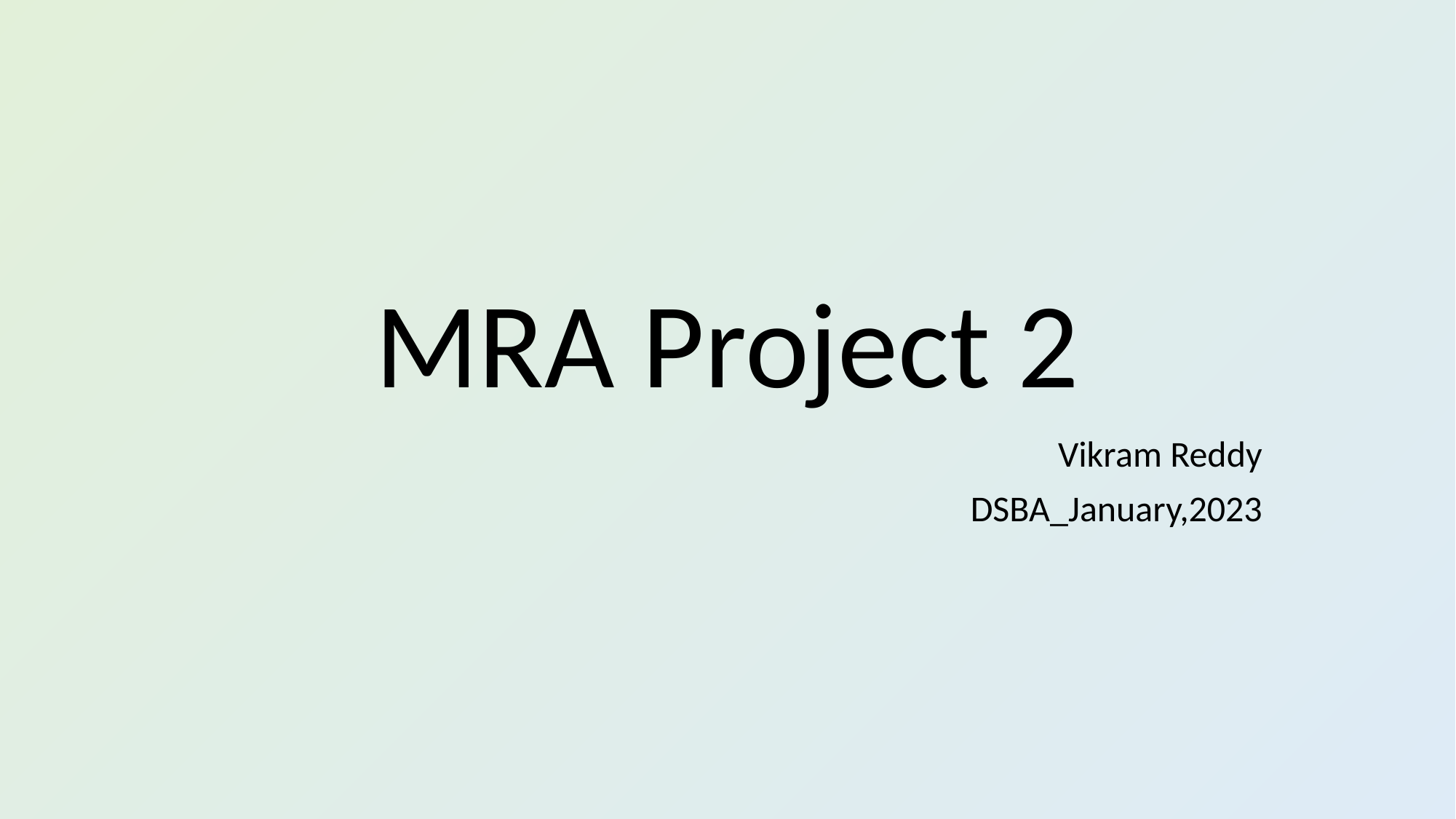

# MRA Project 2
Vikram Reddy
DSBA_January,2023